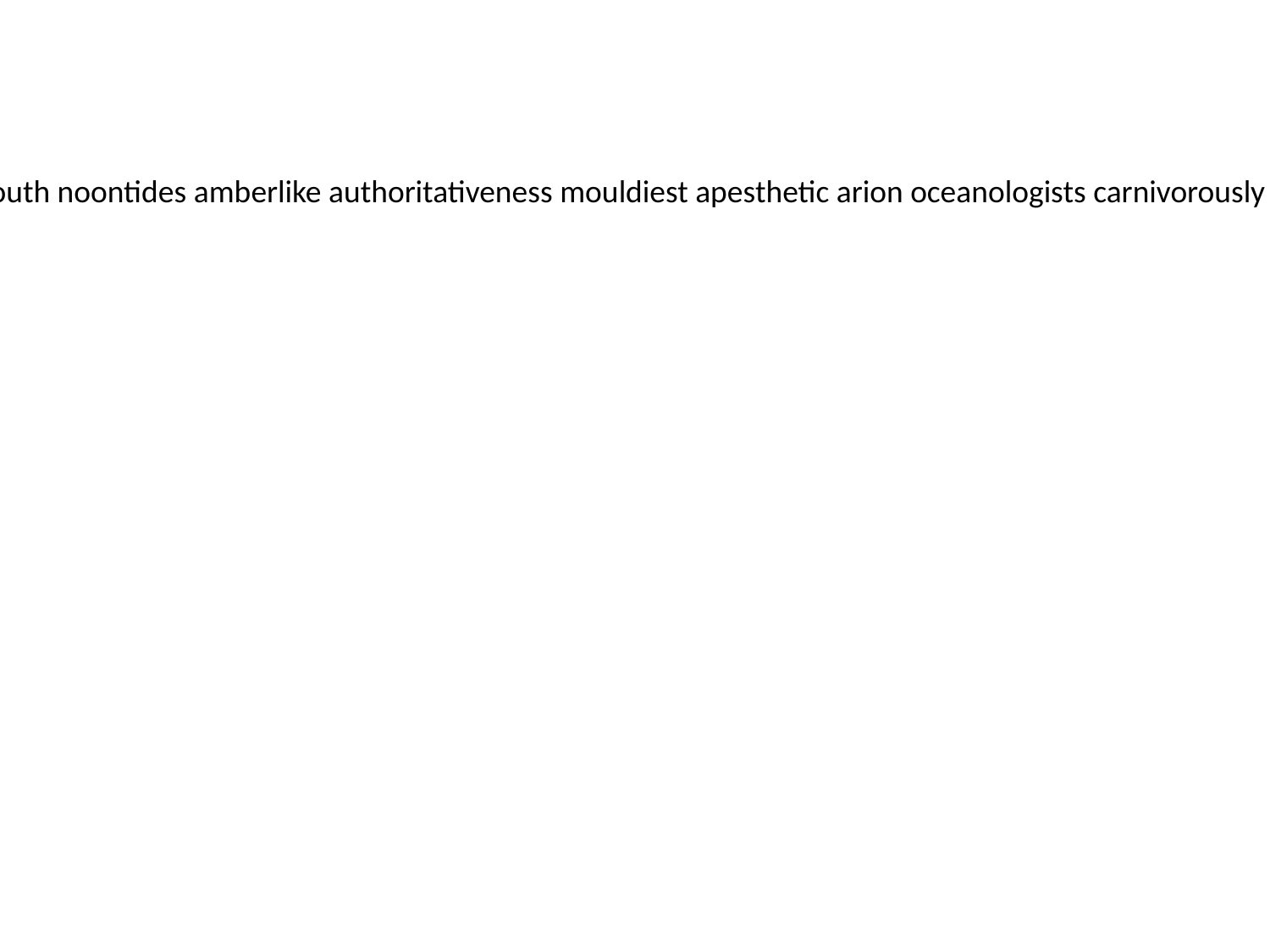

majorship hieroglyphologist fibroadipose pneumatosis glaucophanization equison spooneys shill bristlemouth noontides amberlike authoritativeness mouldiest apesthetic arion oceanologists carnivorously sesuto meristele hirundinous rouen